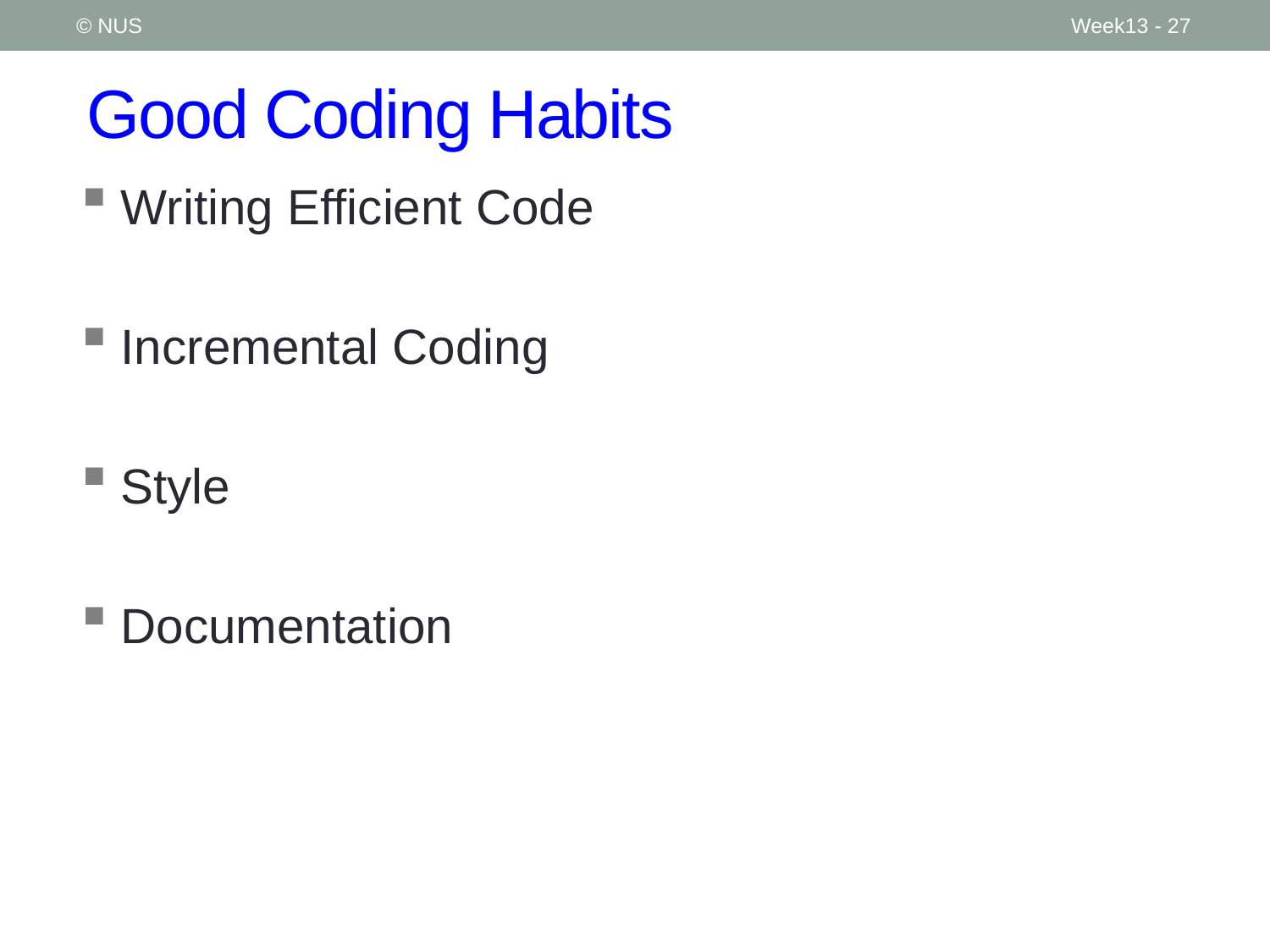

© NUS
Week13 - 27
# Good Coding Habits
Writing Efficient Code

Incremental Coding

Style

Documentation